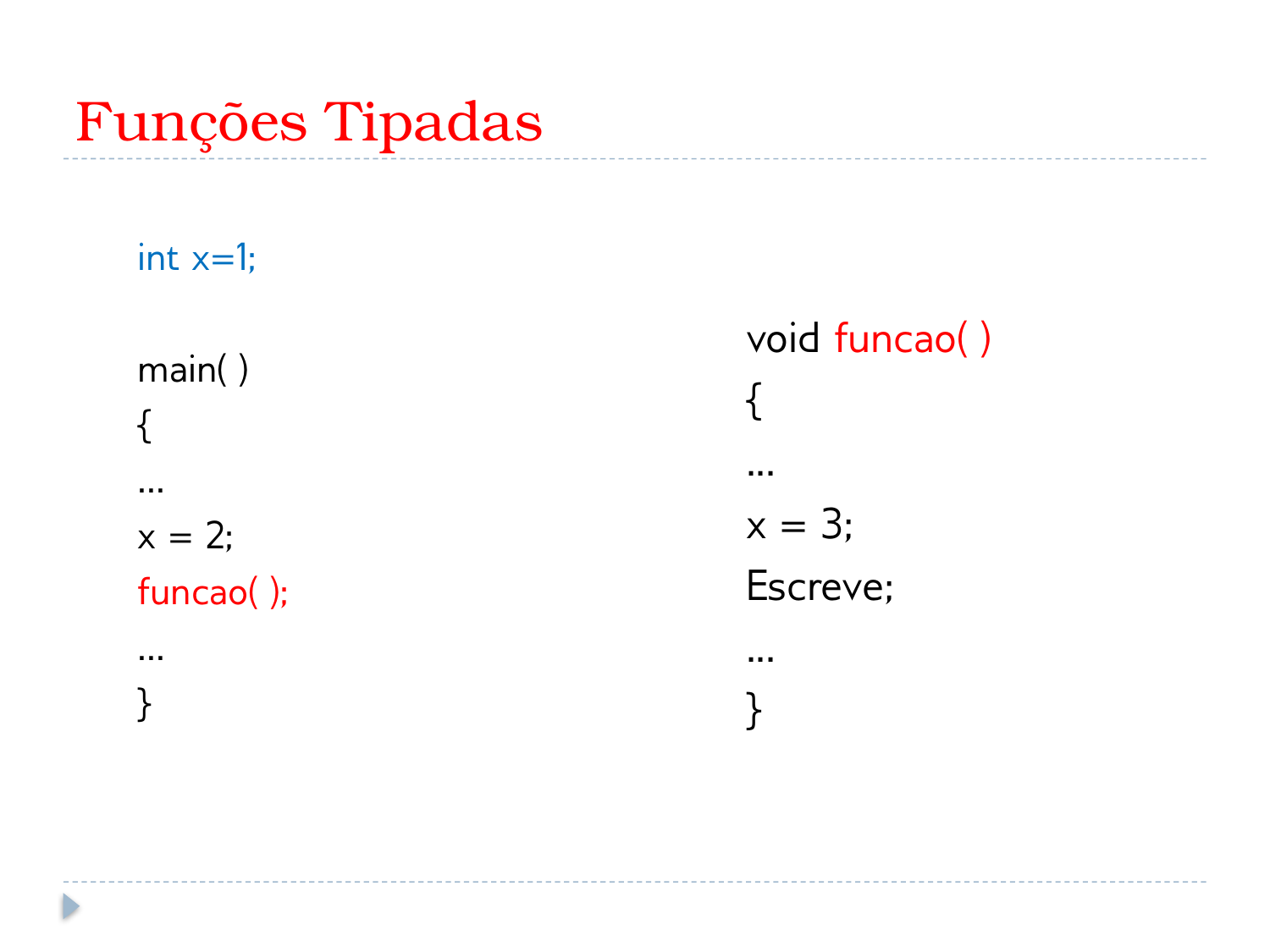

# Funções Tipadas

	int x=1;

	main( )
	{
		...
		x = 2;
		funcao( );
		...
	}

	void funcao( )
	{
		...
		x = 3;
		Escreve;
		...
	}